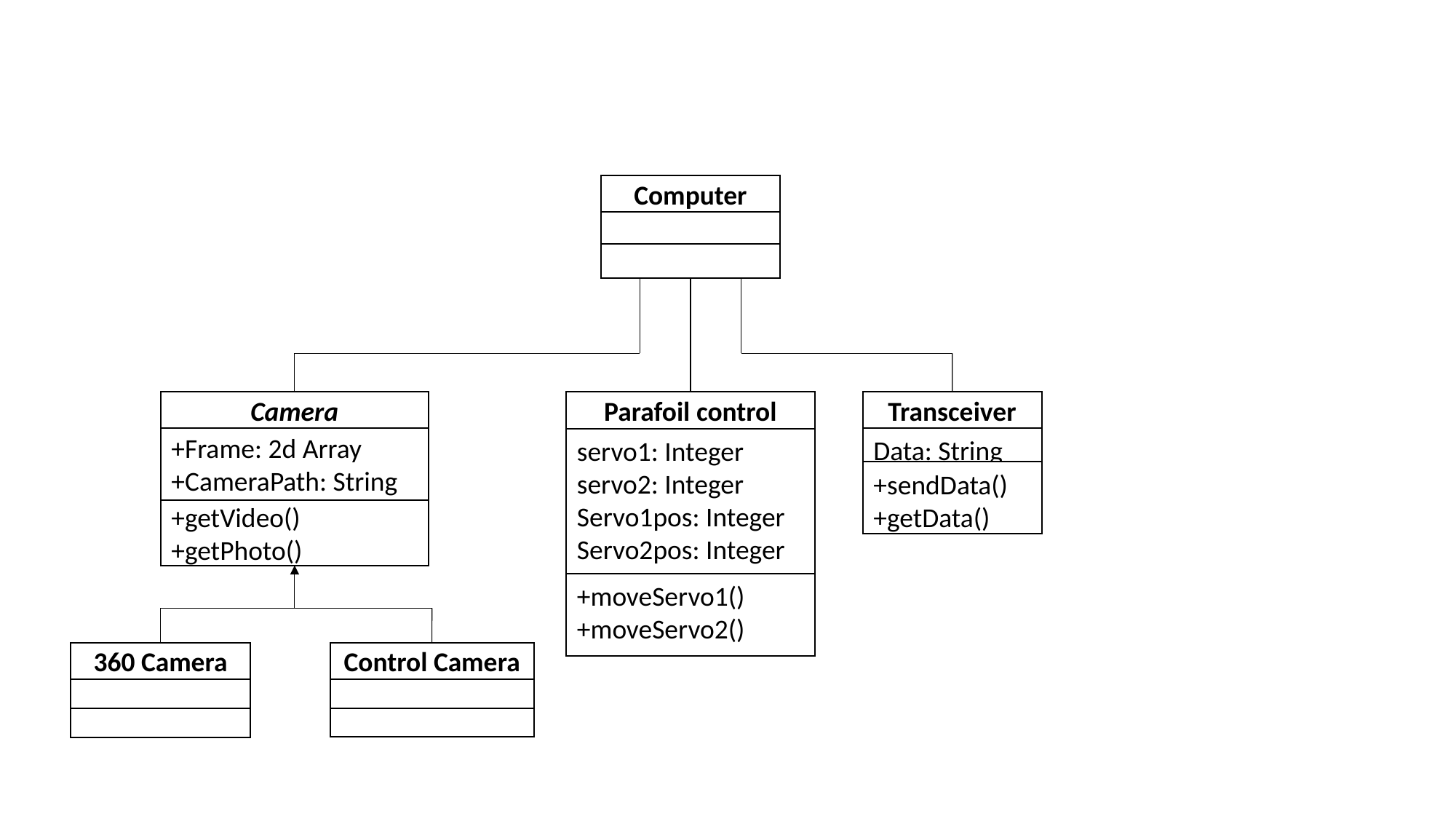

Computer

Camera
+Frame: 2d Array
+CameraPath: String
+getVideo()
+getPhoto()
360 Camera

Control Camera

Parafoil control
servo1: Integer
servo2: Integer
Servo1pos: Integer
Servo2pos: Integer

+moveServo1()
+moveServo2()
Transceiver
Data: String
+sendData()
+getData()